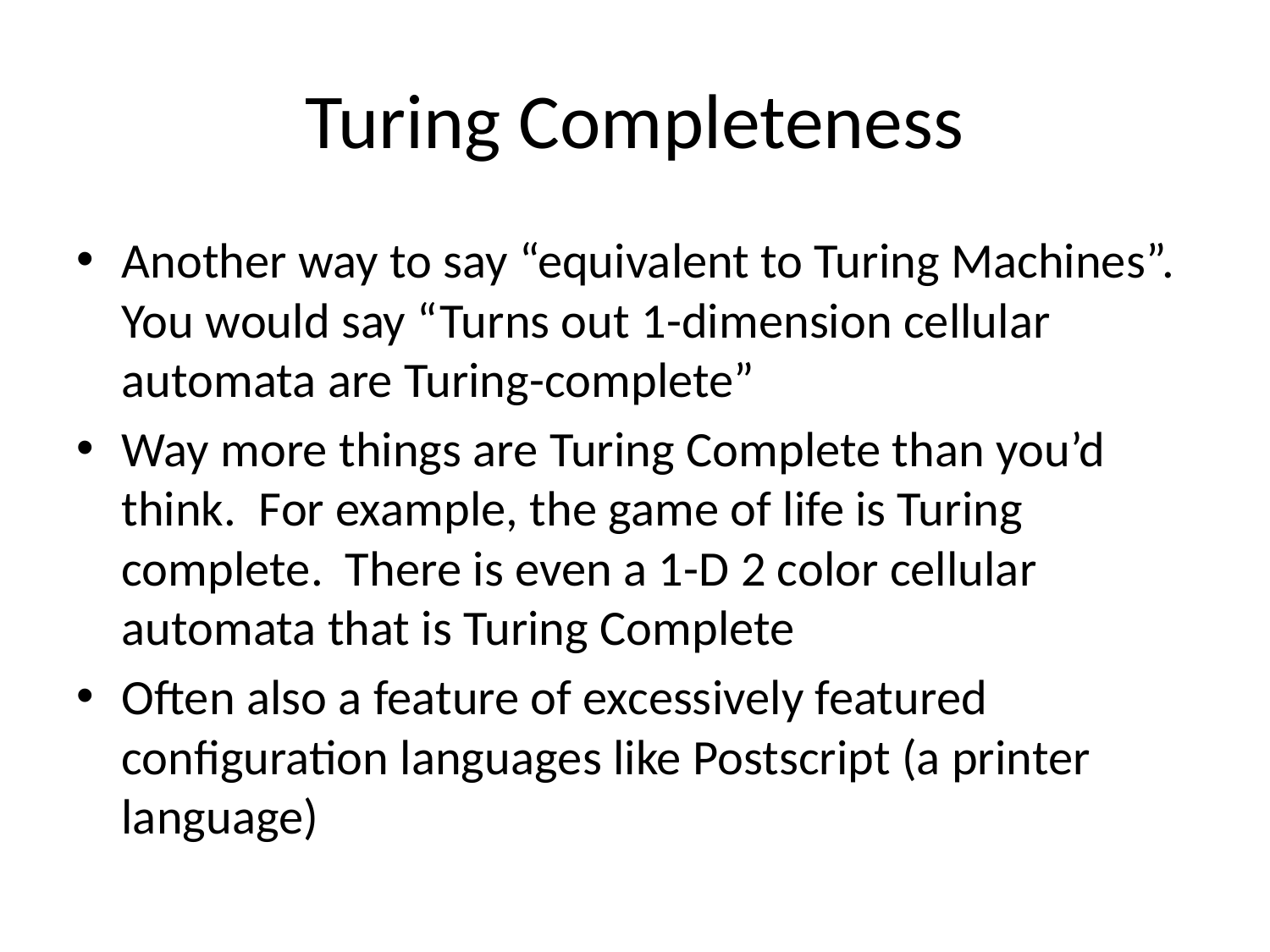

# Turing Completeness
Another way to say “equivalent to Turing Machines”.  You would say “Turns out 1-dimension cellular automata are Turing-complete”
Way more things are Turing Complete than you’d think.  For example, the game of life is Turing complete.  There is even a 1-D 2 color cellular automata that is Turing Complete
Often also a feature of excessively featured configuration languages like Postscript (a printer language)